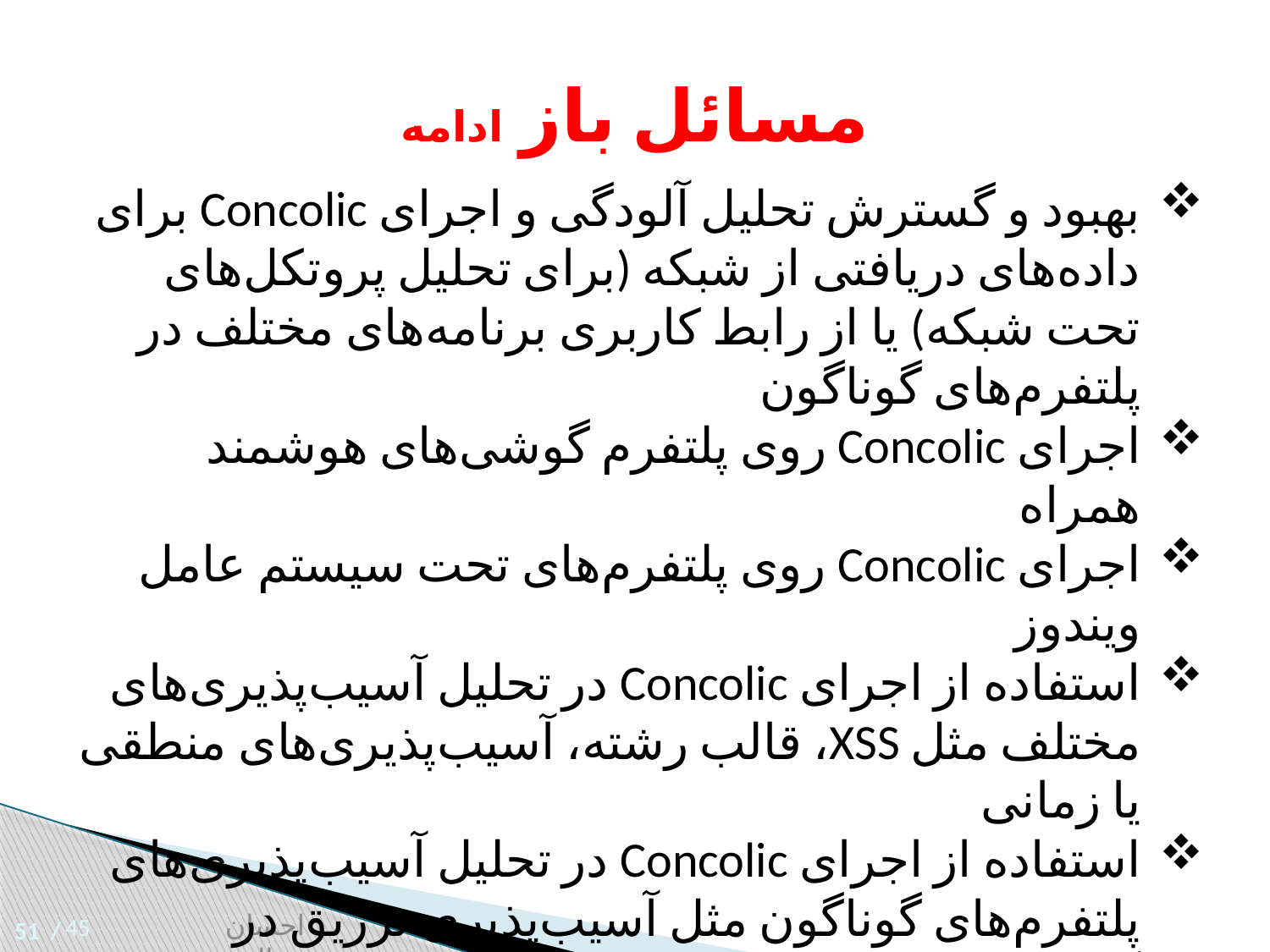

مسائل باز ادامه
بهبود و گسترش تحلیل آلودگی و اجرای Concolic برای داده‌های دریافتی از شبکه (برای تحلیل پروتکل‌های تحت شبکه) یا از رابط کاربری برنامه‌های مختلف در پلتفرم‌های گوناگون
اجرای Concolic روی پلتفرم گوشی‌های هوشمند همراه
اجرای Concolic روی پلتفرم‌های تحت سیستم عامل ویندوز
استفاده از اجرای Concolic در تحلیل آسیب‌پذیری‌های مختلف مثل XSS، قالب رشته، آسیب‌پذیری‌های منطقی یا زمانی
استفاده از اجرای Concolic در تحلیل آسیب‌پذیری‌های پلتفرم‌های گوناگون مثل آسیب‌پذیری تزریق در گوشی‌های هوشمند همراه
45
احسان عدالت